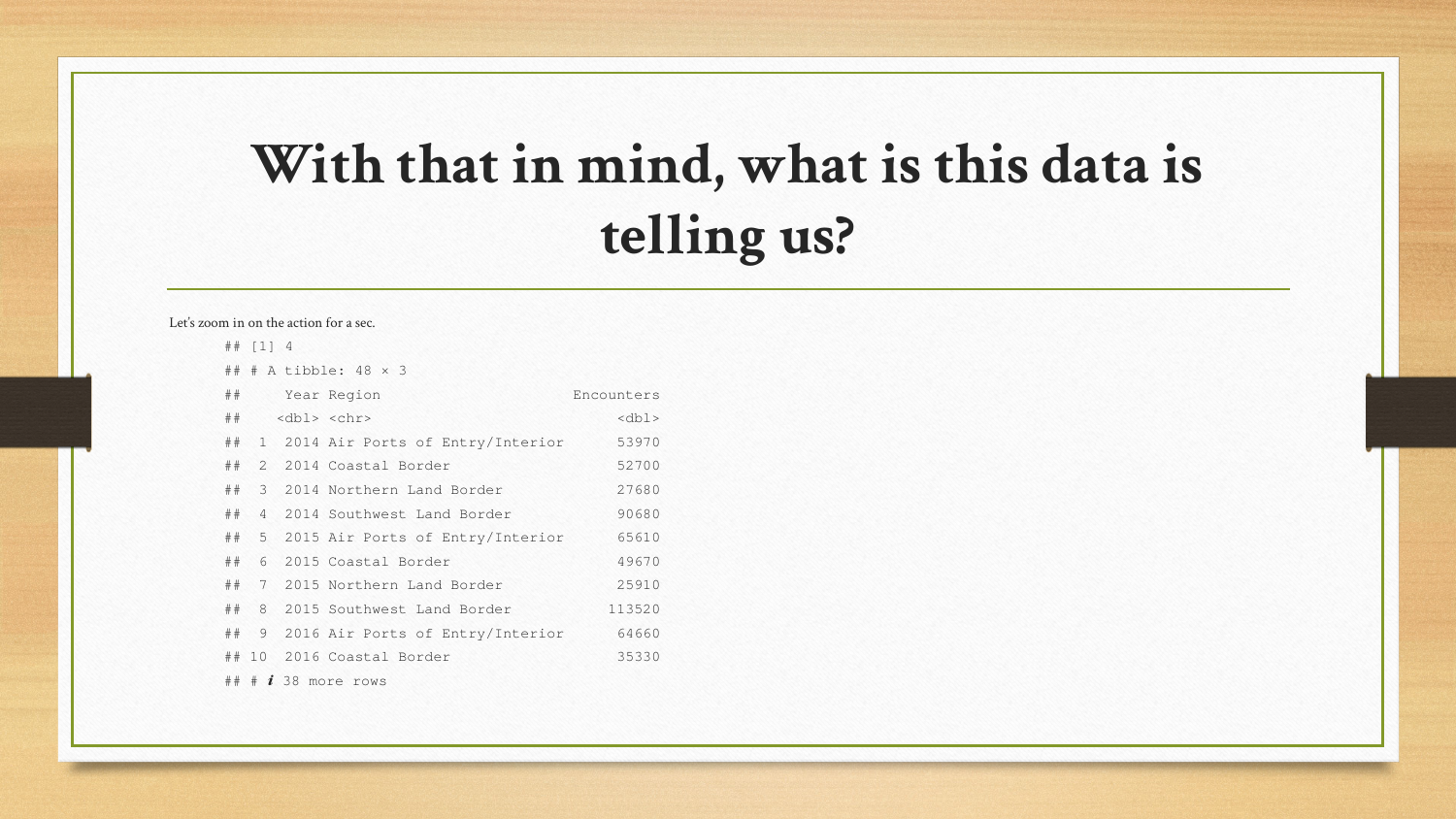

# With that in mind, what is this data is telling us?
Let’s zoom in on the action for a sec.
## [1] 4
## # A tibble: 48 × 3
##     Year Region                      Encounters
##    <dbl> <chr>                            <dbl>
##  1  2014 Air Ports of Entry/Interior      53970
##  2  2014 Coastal Border                   52700
##  3  2014 Northern Land Border             27680
##  4  2014 Southwest Land Border            90680
##  5  2015 Air Ports of Entry/Interior      65610
##  6  2015 Coastal Border                   49670
##  7  2015 Northern Land Border             25910
##  8  2015 Southwest Land Border           113520
##  9  2016 Air Ports of Entry/Interior      64660
## 10  2016 Coastal Border                   35330
## # ℹ 38 more rows